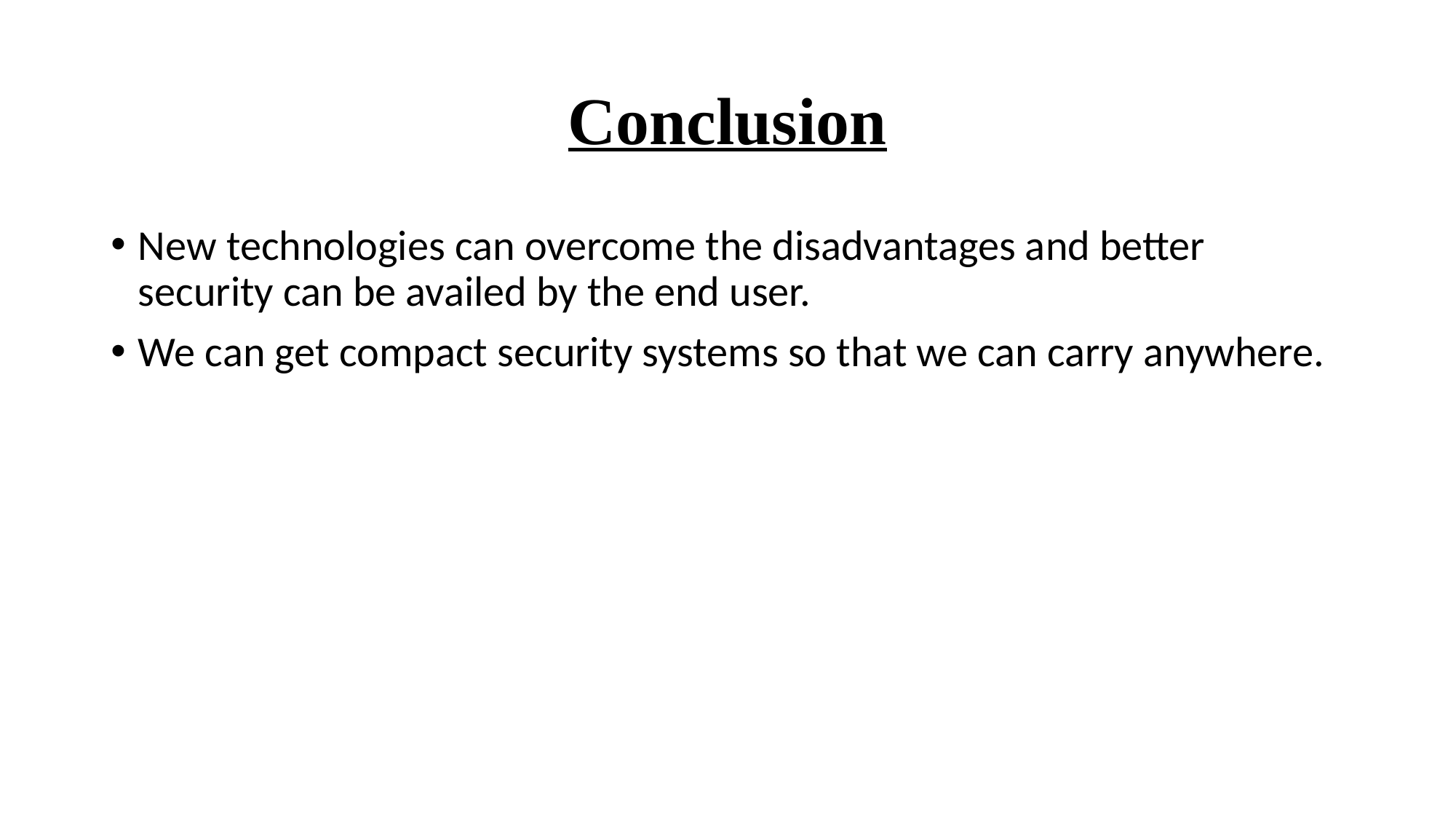

# Conclusion
New technologies can overcome the disadvantages and better security can be availed by the end user.
We can get compact security systems so that we can carry anywhere.